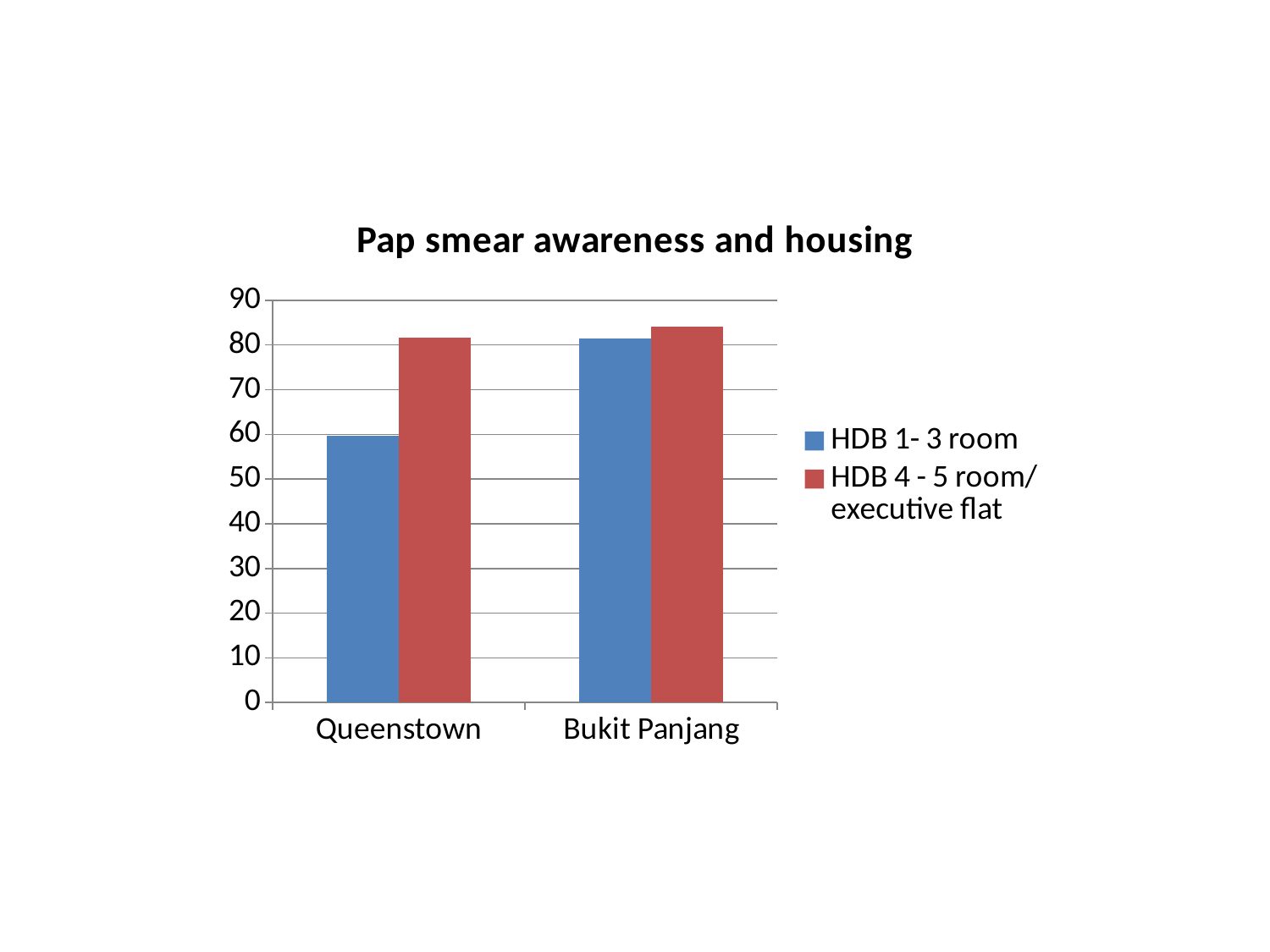

### Chart: Pap smear awareness and housing

| Category | HDB 1- 3 room | HDB 4 - 5 room/ executive flat |
|---|---|---|
| Queenstown | 59.59 | 81.66 |
| Bukit Panjang | 81.5 | 84.13 |